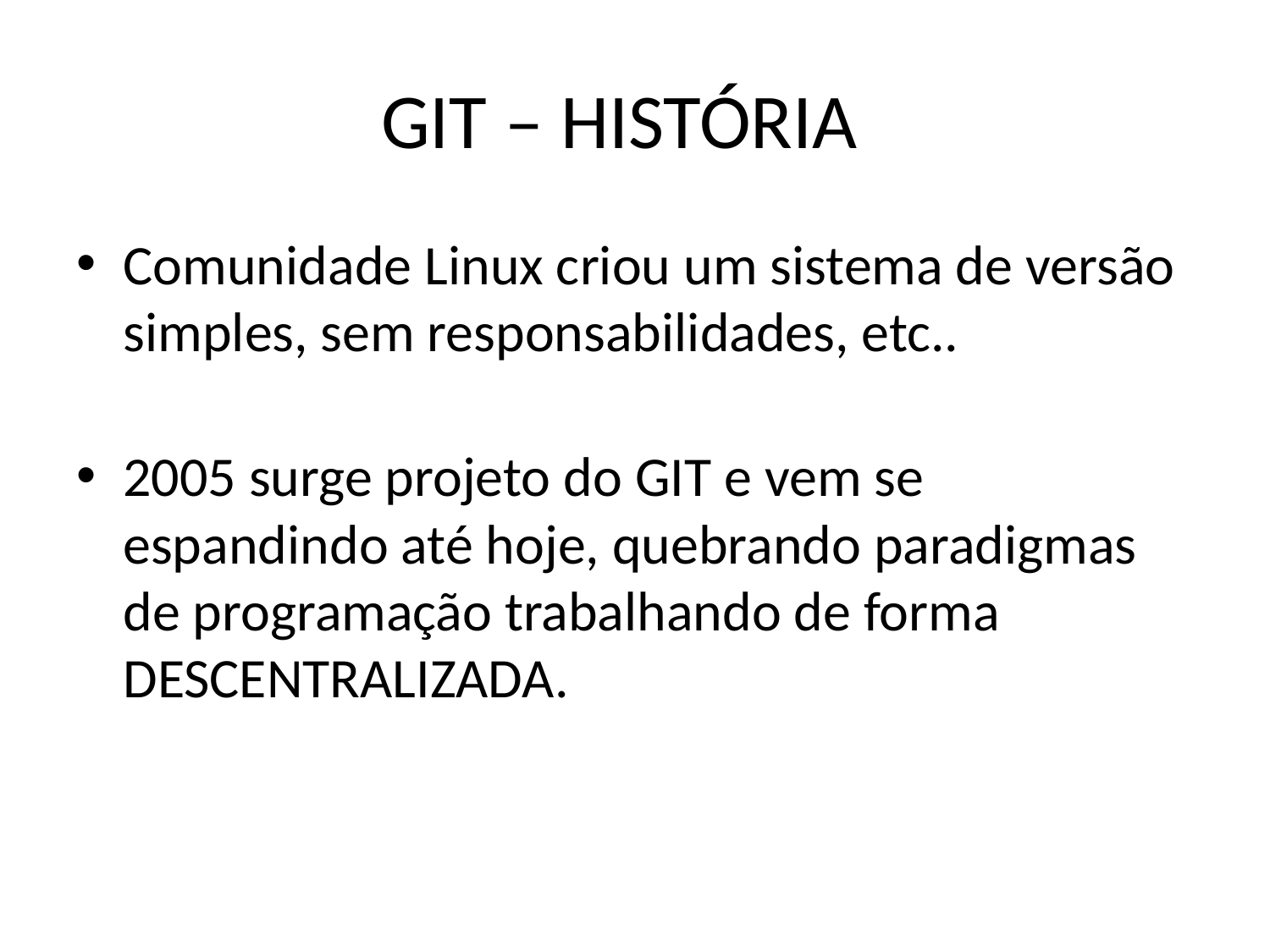

# GIT – HISTÓRIA
Comunidade Linux criou um sistema de versão simples, sem responsabilidades, etc..
2005 surge projeto do GIT e vem se espandindo até hoje, quebrando paradigmas de programação trabalhando de forma DESCENTRALIZADA.